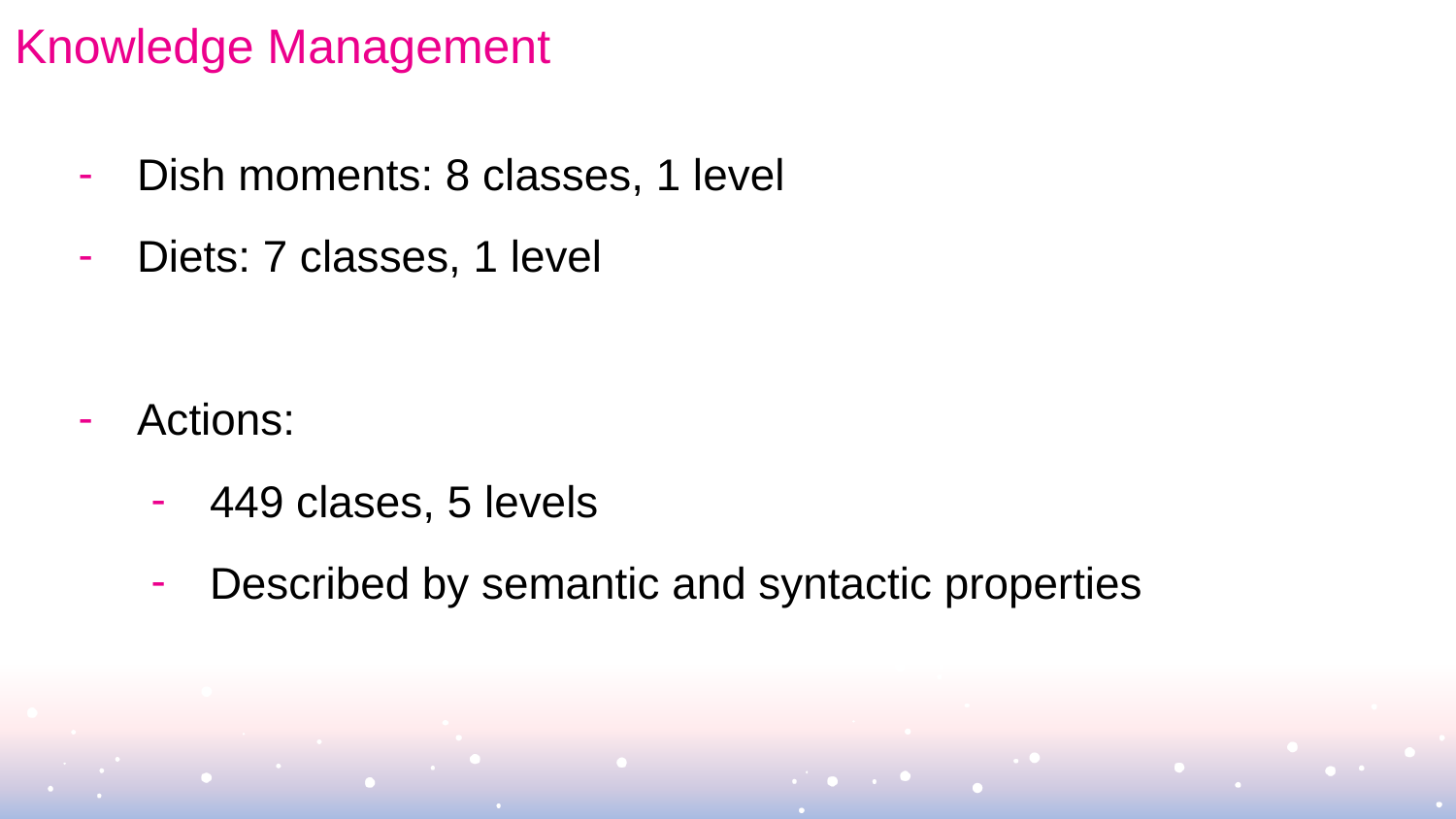

# Knowledge Management
Dish moments: 8 classes, 1 level
Diets: 7 classes, 1 level

Actions:
449 clases, 5 levels
Described by semantic and syntactic properties